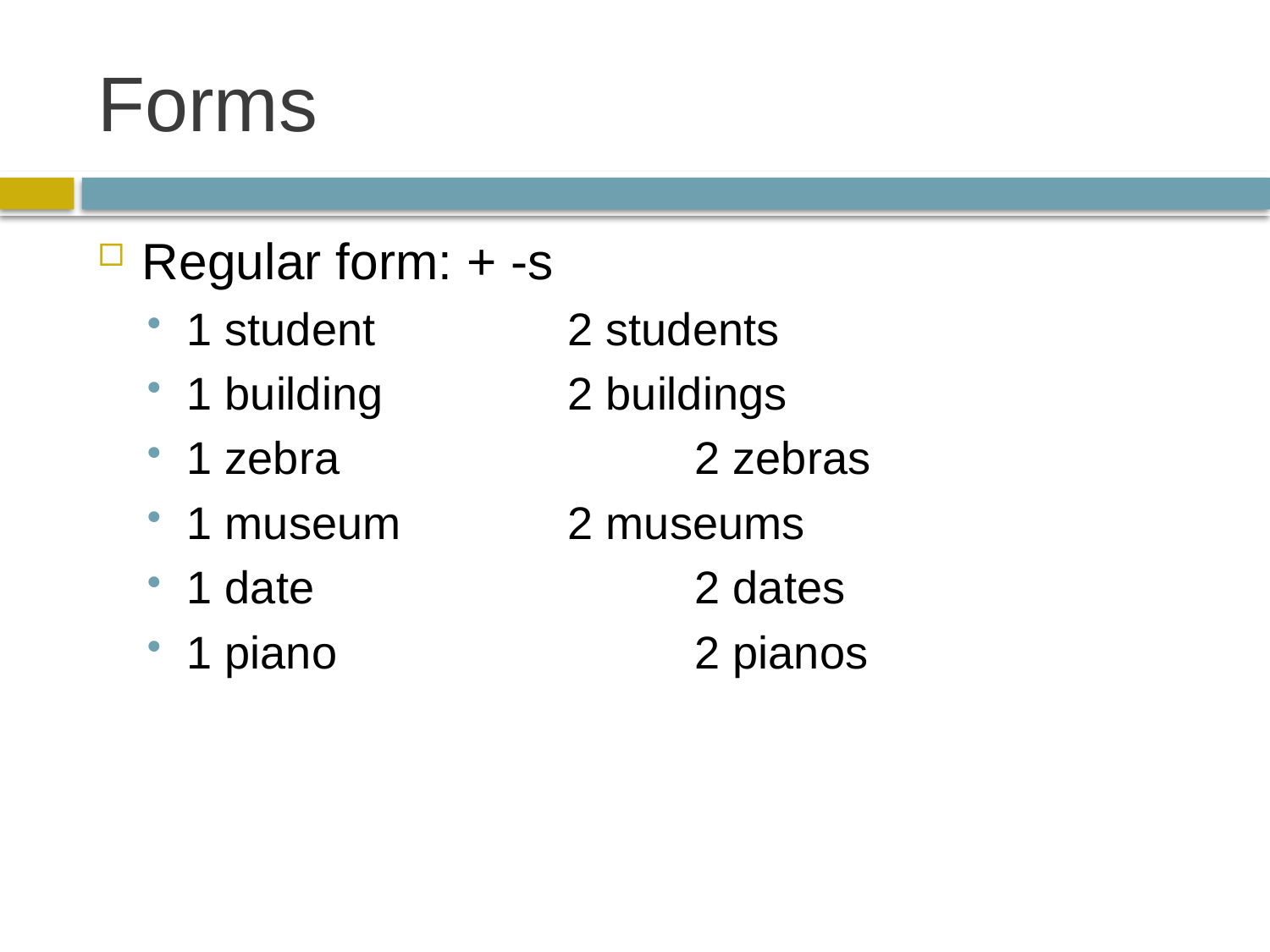

# Forms
Regular form: + -s
1 student		2 students
1 building 		2 buildings
1 zebra			2 zebras
1 museum 		2 museums
1 date			2 dates
1 piano 			2 pianos